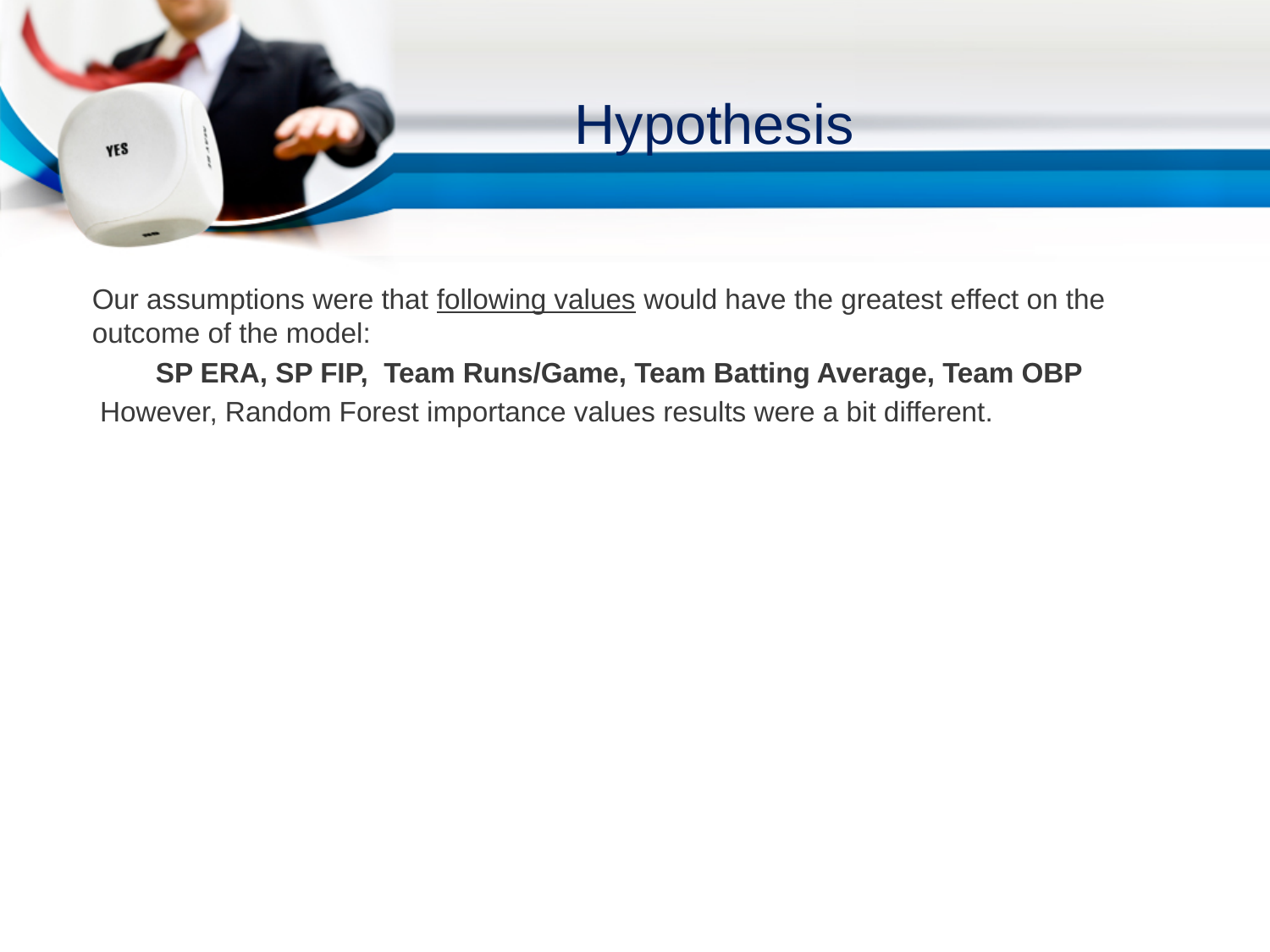

# Hypothesis
Our assumptions were that following values would have the greatest effect on the outcome of the model:
SP ERA, SP FIP,  Team Runs/Game, Team Batting Average, Team OBP
However, Random Forest importance values results were a bit different.